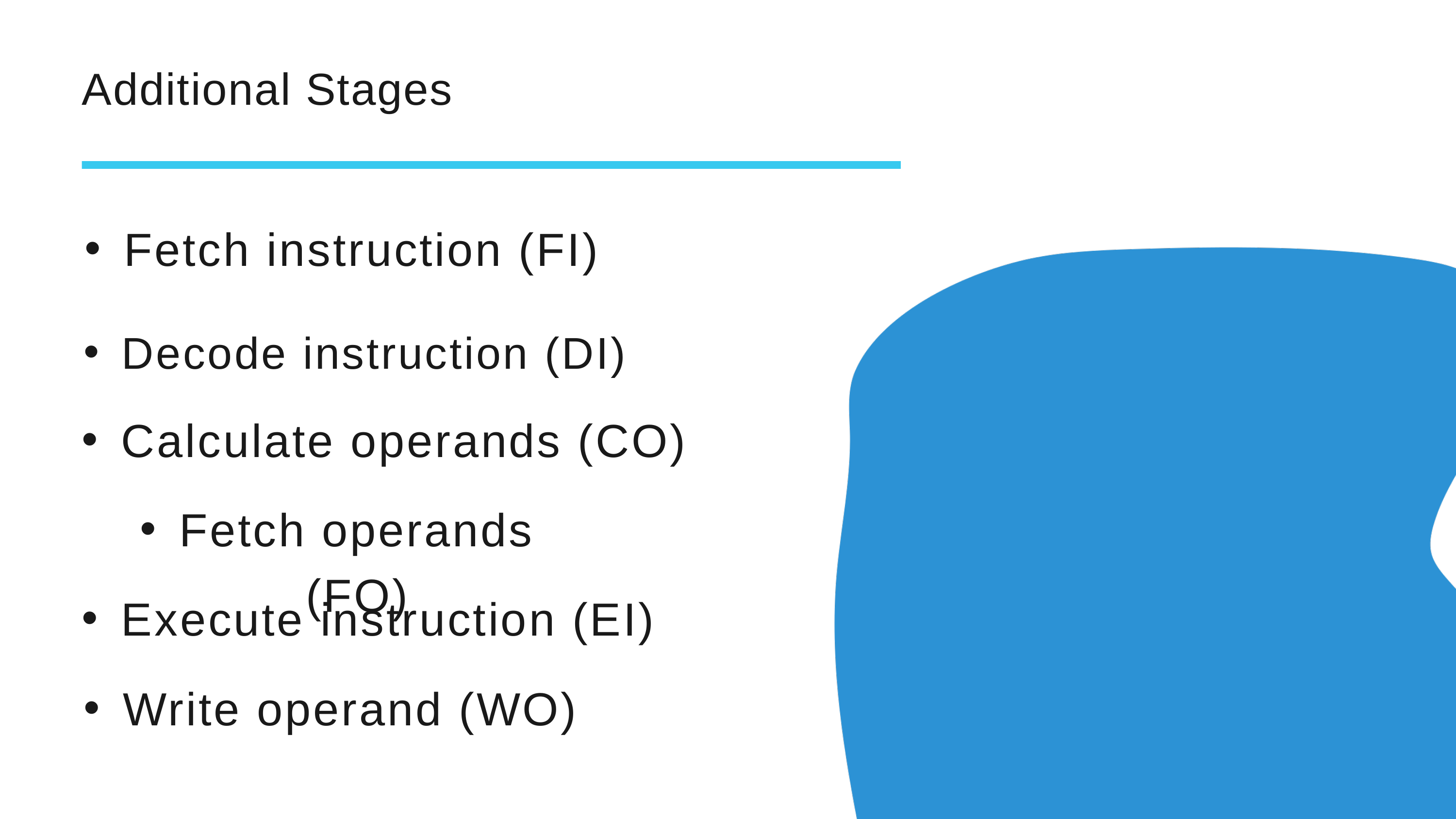

Additional Stages

Fetch instruction (FI)

Decode instruction (DI)
Calculate operands (CO)
Fetch operands (FO)
Execute instruction (EI)

Write operand (WO)